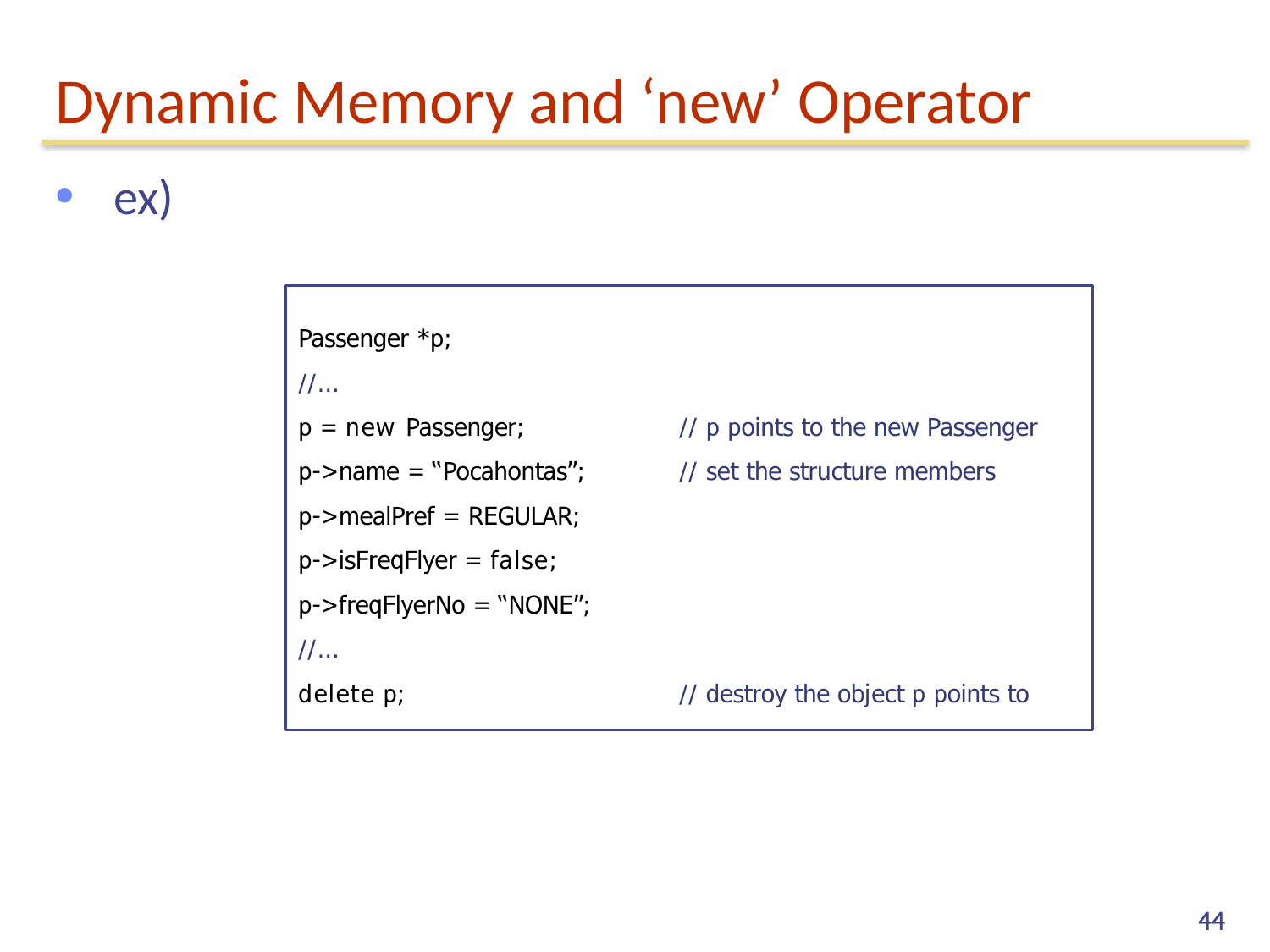

# Dynamic Memory and ‘new’ Operator
 ex)

Passenger *p;
//...
p = new Passenger;		// p points to the new Passenger
p->name = “Pocahontas”;	// set the structure members
p->mealPref = REGULAR;
p->isFreqFlyer = false;
p->freqFlyerNo = “NONE”;
//...
delete p;			// destroy the object p points to
44